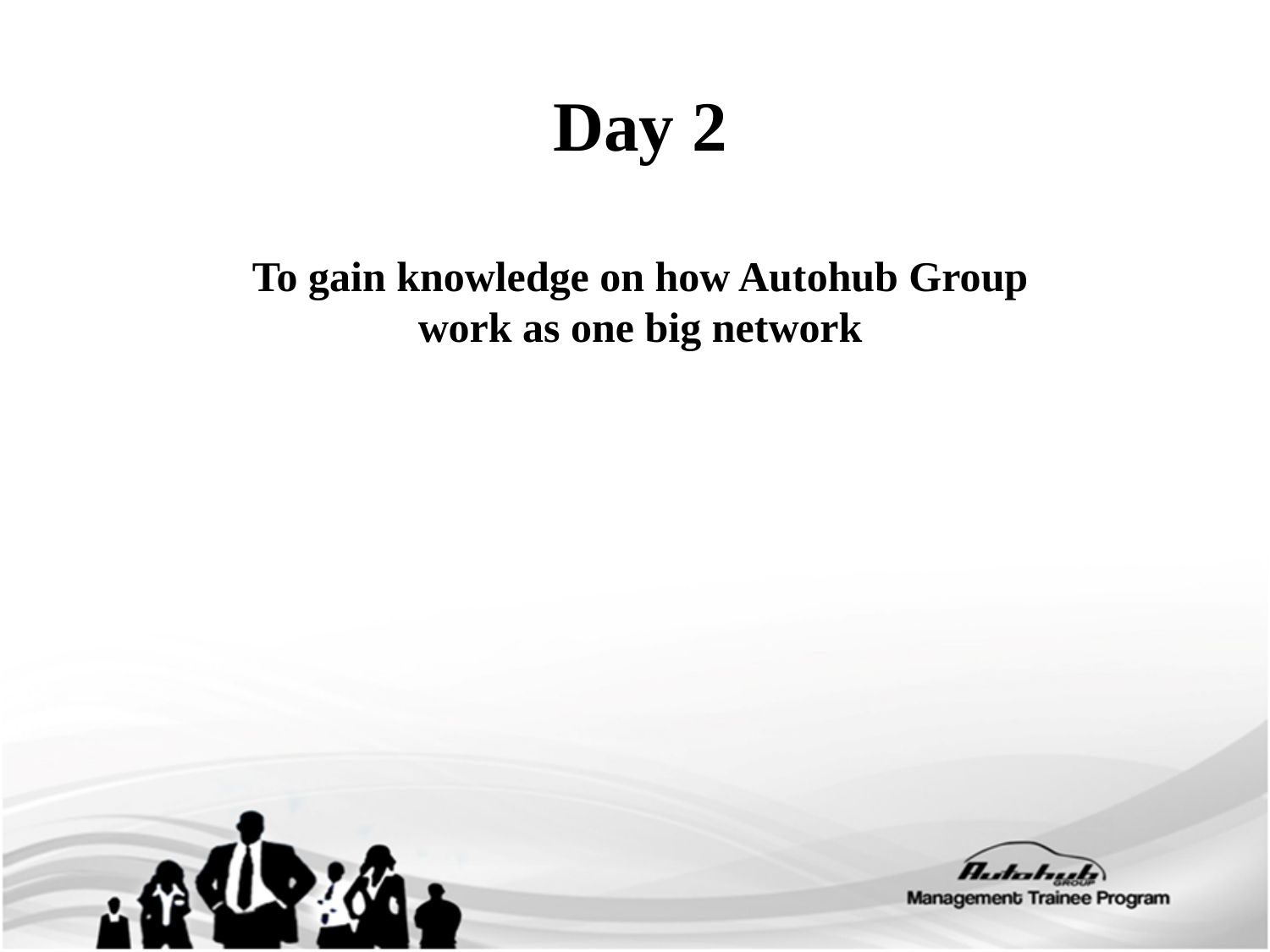

Day 2

To gain knowledge on how Autohub Group work as one big network